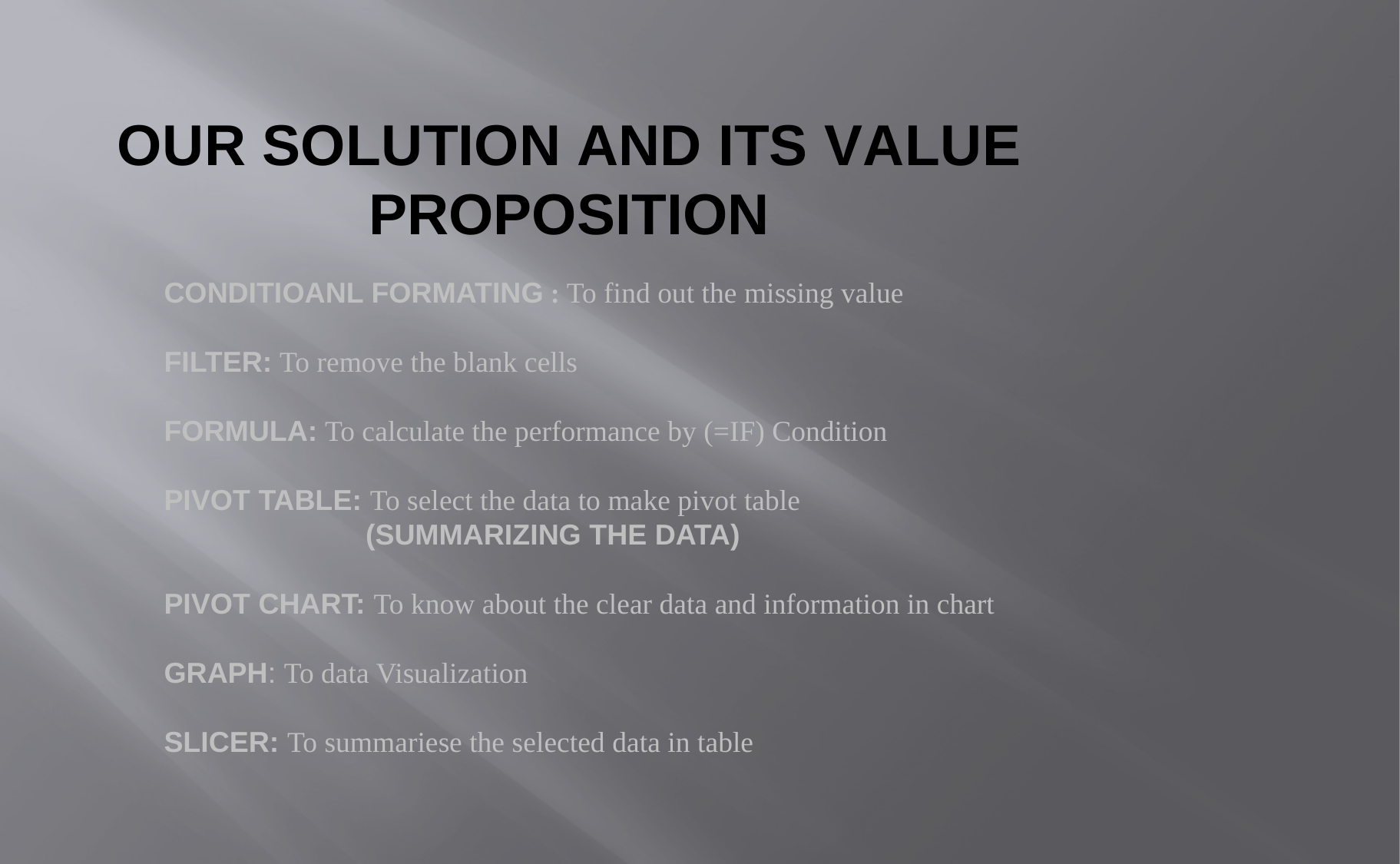

# OUR SOLUTION AND ITS VALUE PROPOSITION
CONDITIOANL FORMATING : To find out the missing value

FILTER: To remove the blank cells

FORMULA: To calculate the performance by (=IF) Condition

PIVOT TABLE: To select the data to make pivot table
                         (SUMMARIZING THE DATA)

PIVOT CHART: To know about the clear data and information in chart

GRAPH: To data Visualization

SLICER: To summariese the selected data in table